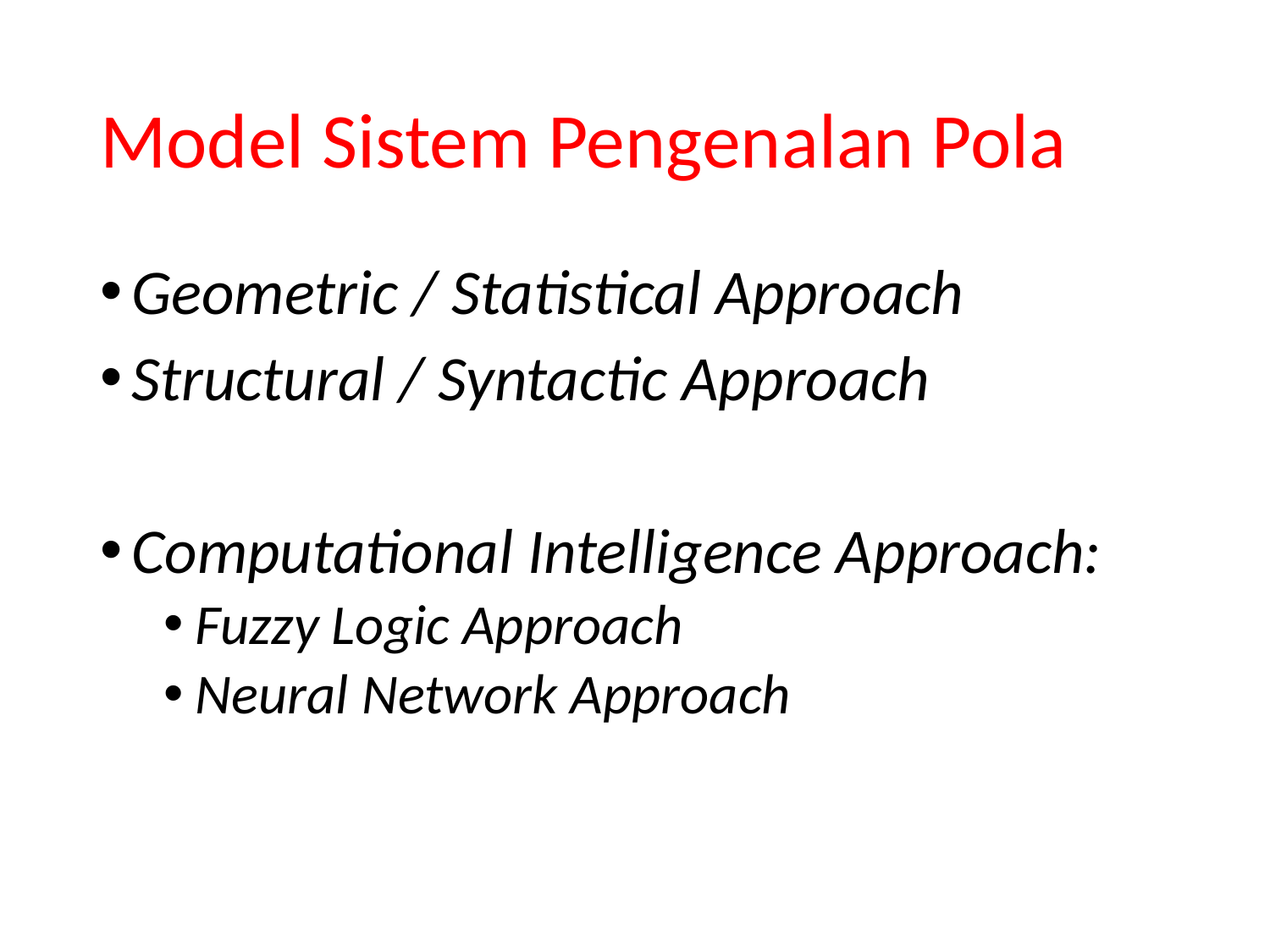

# Model Sistem Pengenalan Pola
Geometric / Statistical Approach
Structural / Syntactic Approach

Computational Intelligence Approach:
Fuzzy Logic Approach
Neural Network Approach